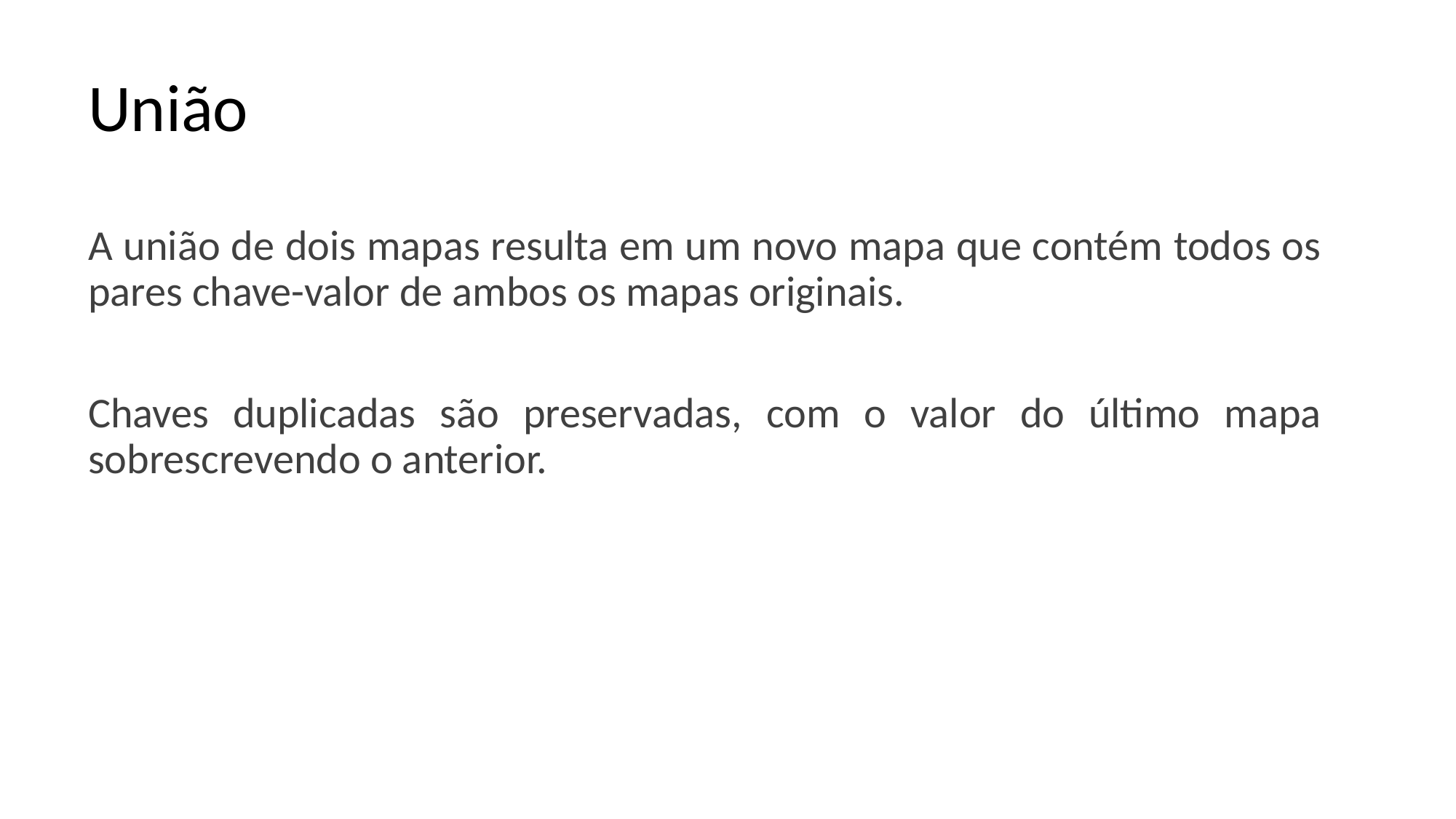

# União
A união de dois mapas resulta em um novo mapa que contém todos os pares chave-valor de ambos os mapas originais.

Chaves duplicadas são preservadas, com o valor do último mapa sobrescrevendo o anterior.